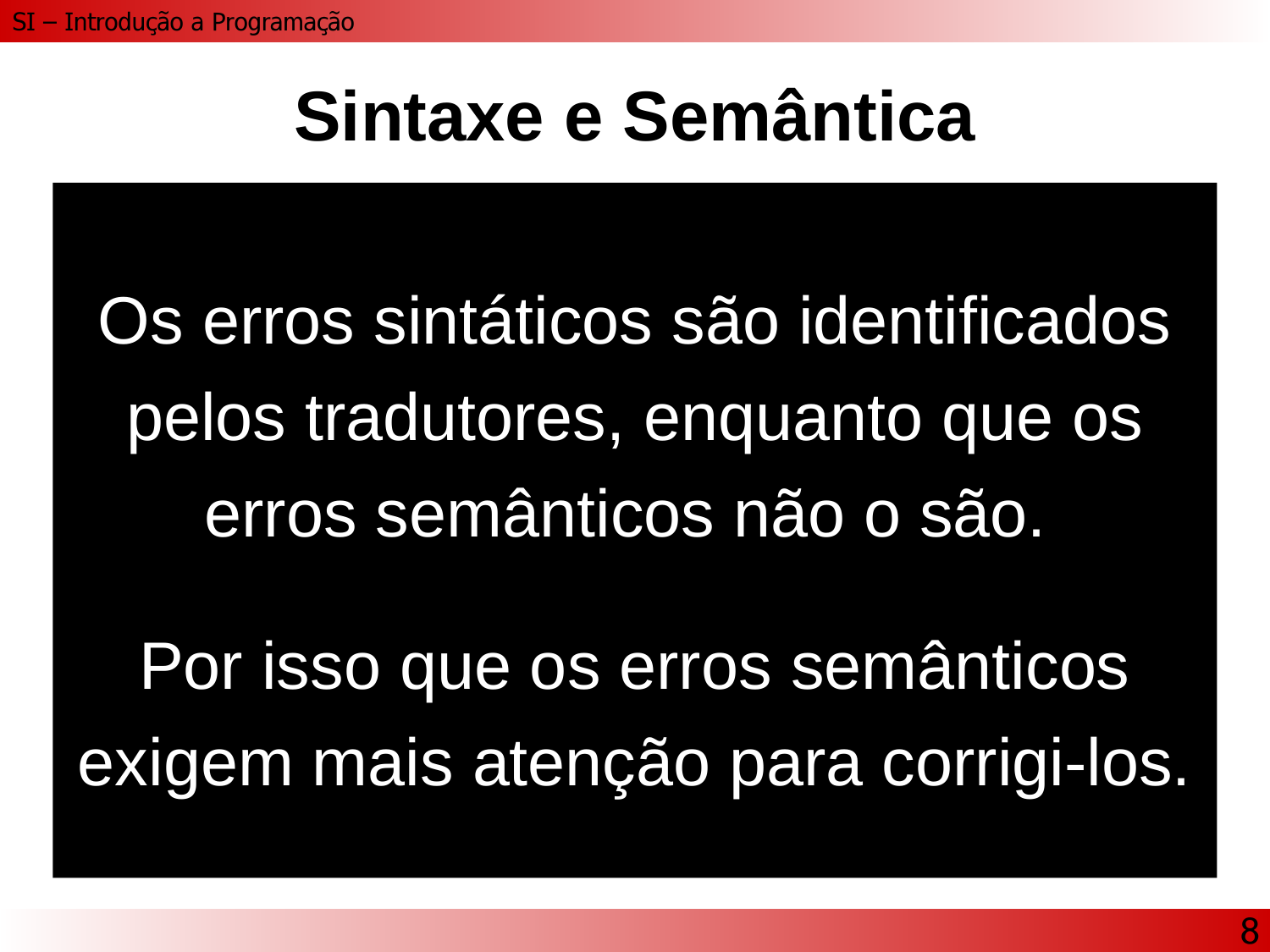

# Sintaxe e Semântica

Os erros sintáticos são identificados pelos tradutores, enquanto que os erros semânticos não o são.

Por isso que os erros semânticos exigem mais atenção para corrigi-los.

8